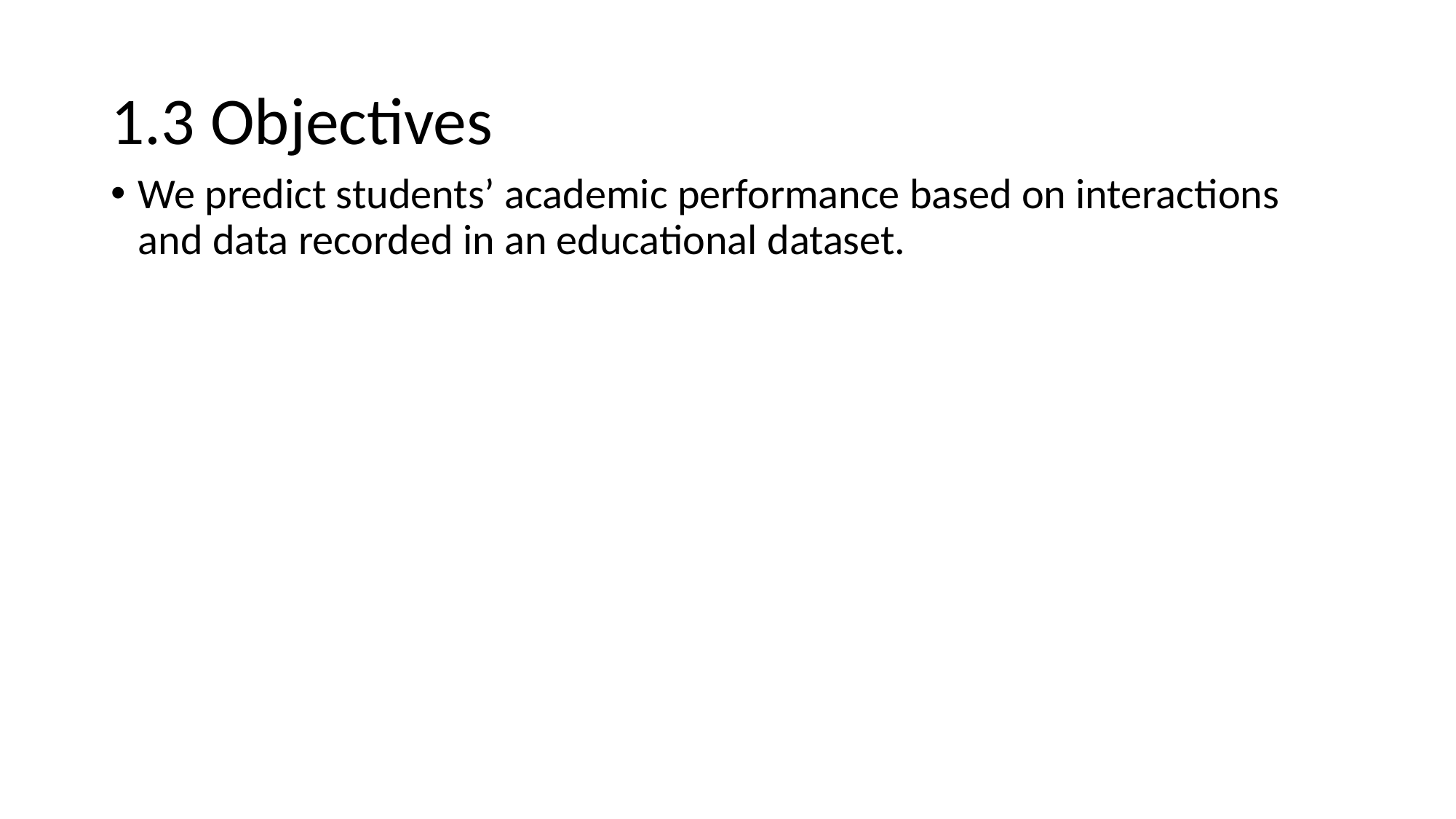

# 1.3 Objectives
We predict students’ academic performance based on interactions and data recorded in an educational dataset.